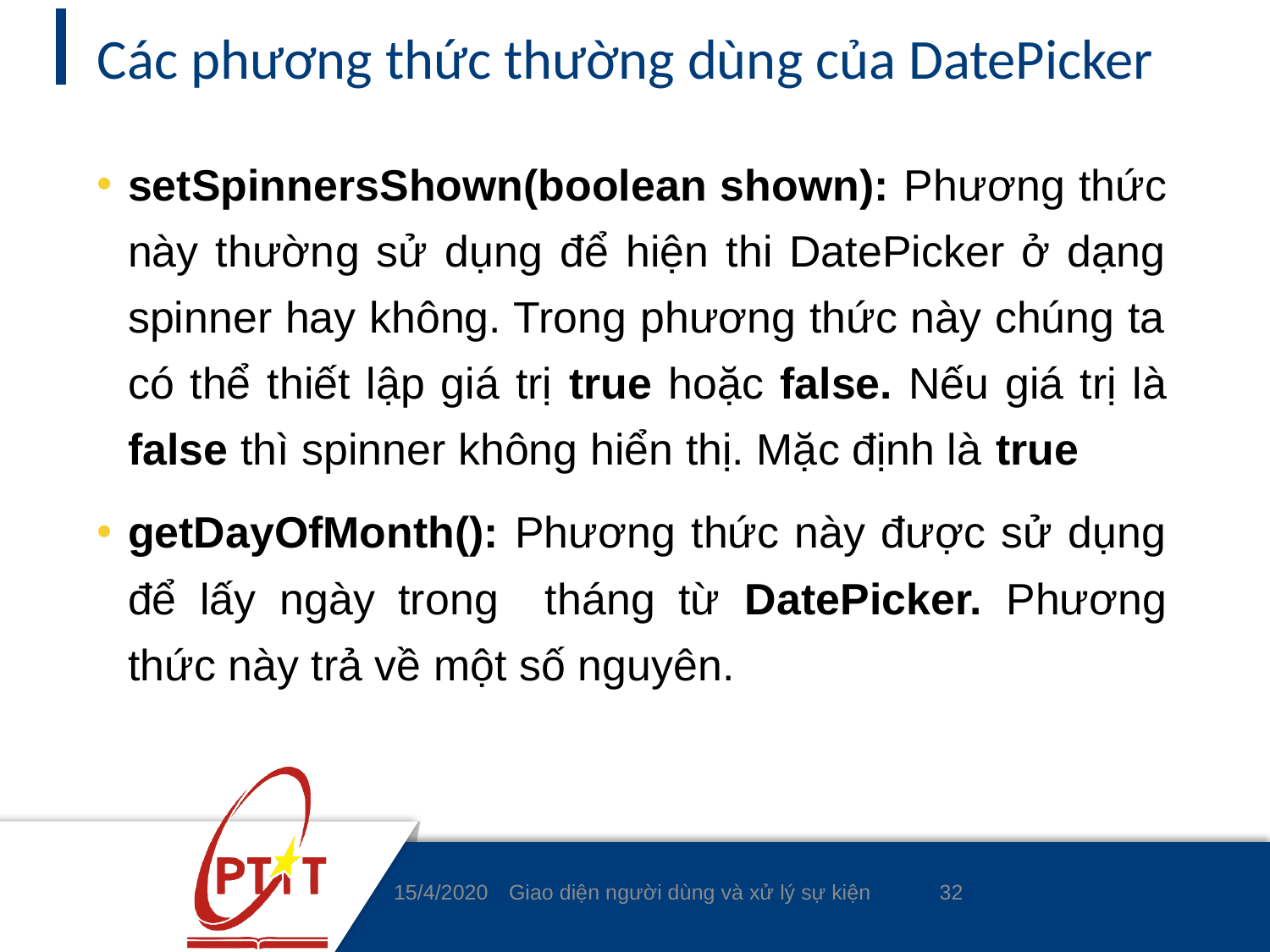

# Các phương thức thường dùng của DatePicker
setSpinnersShown(boolean shown): Phương thức này thường sử dụng để hiện thi DatePicker ở dạng spinner hay không. Trong phương thức này chúng ta có thể thiết lập giá trị true hoặc false. Nếu giá trị là false thì spinner không hiển thị. Mặc định là true
getDayOfMonth(): Phương thức này được sử dụng để lấy ngày trong  tháng từ DatePicker. Phương thức này trả về một số nguyên.

32
15/4/2020
Giao diện người dùng và xử lý sự kiện